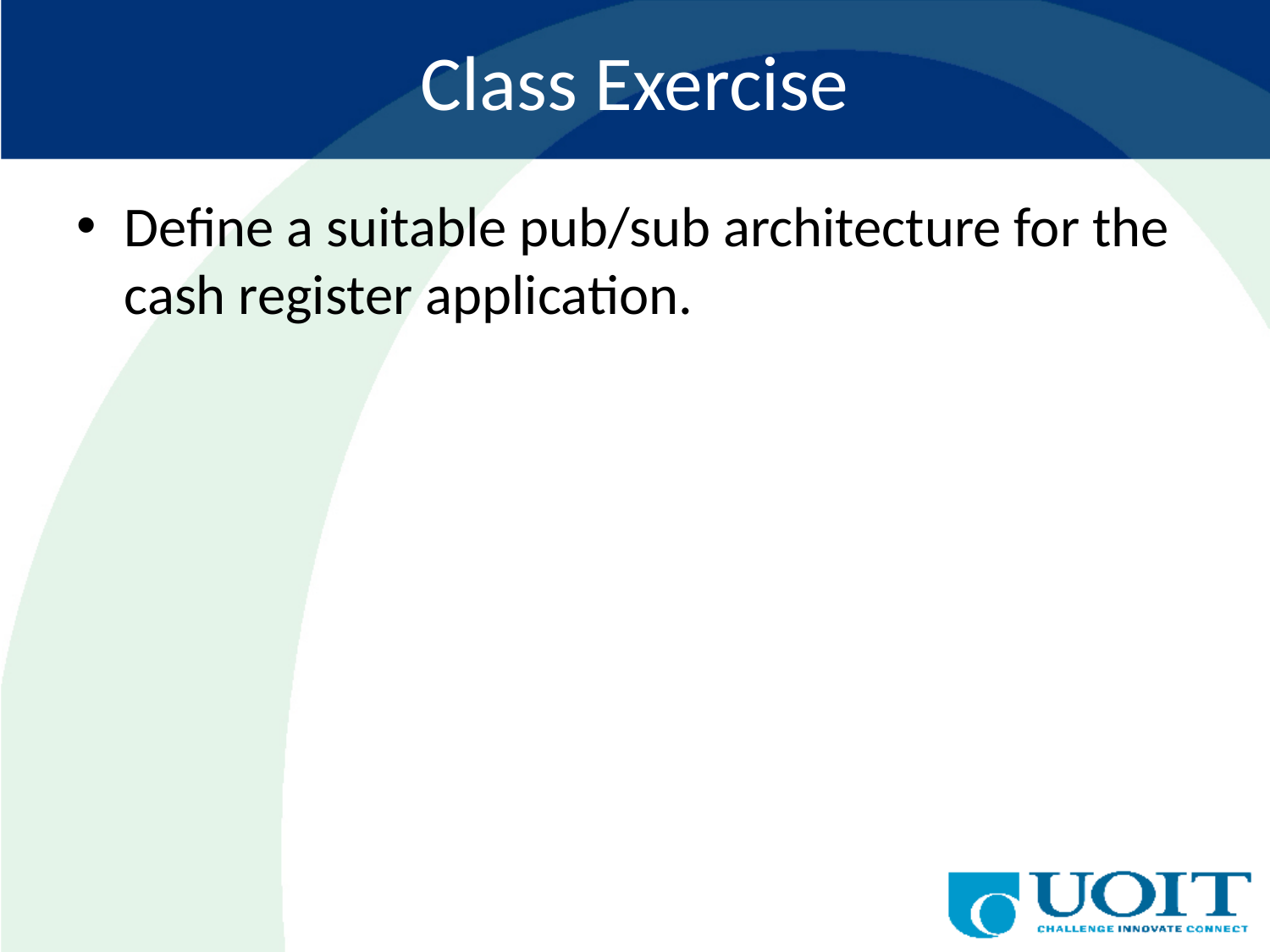

# Class Exercise
Define a suitable pub/sub architecture for the cash register application.